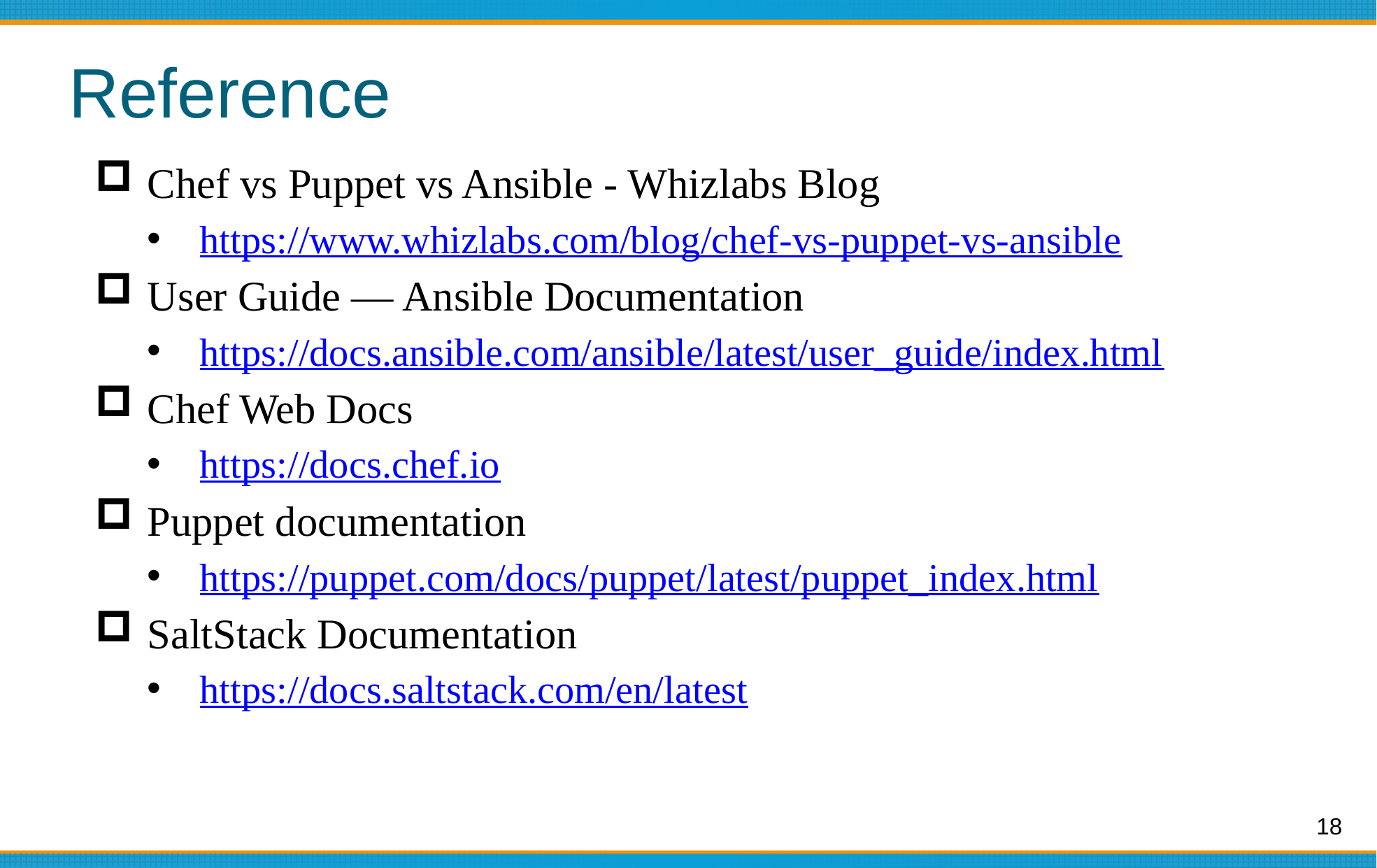

# Reference
Chef vs Puppet vs Ansible - Whizlabs Blog
https://www.whizlabs.com/blog/chef-vs-puppet-vs-ansible
User Guide — Ansible Documentation
https://docs.ansible.com/ansible/latest/user_guide/index.html
Chef Web Docs
https://docs.chef.io
Puppet documentation
https://puppet.com/docs/puppet/latest/puppet_index.html
SaltStack Documentation
https://docs.saltstack.com/en/latest

18